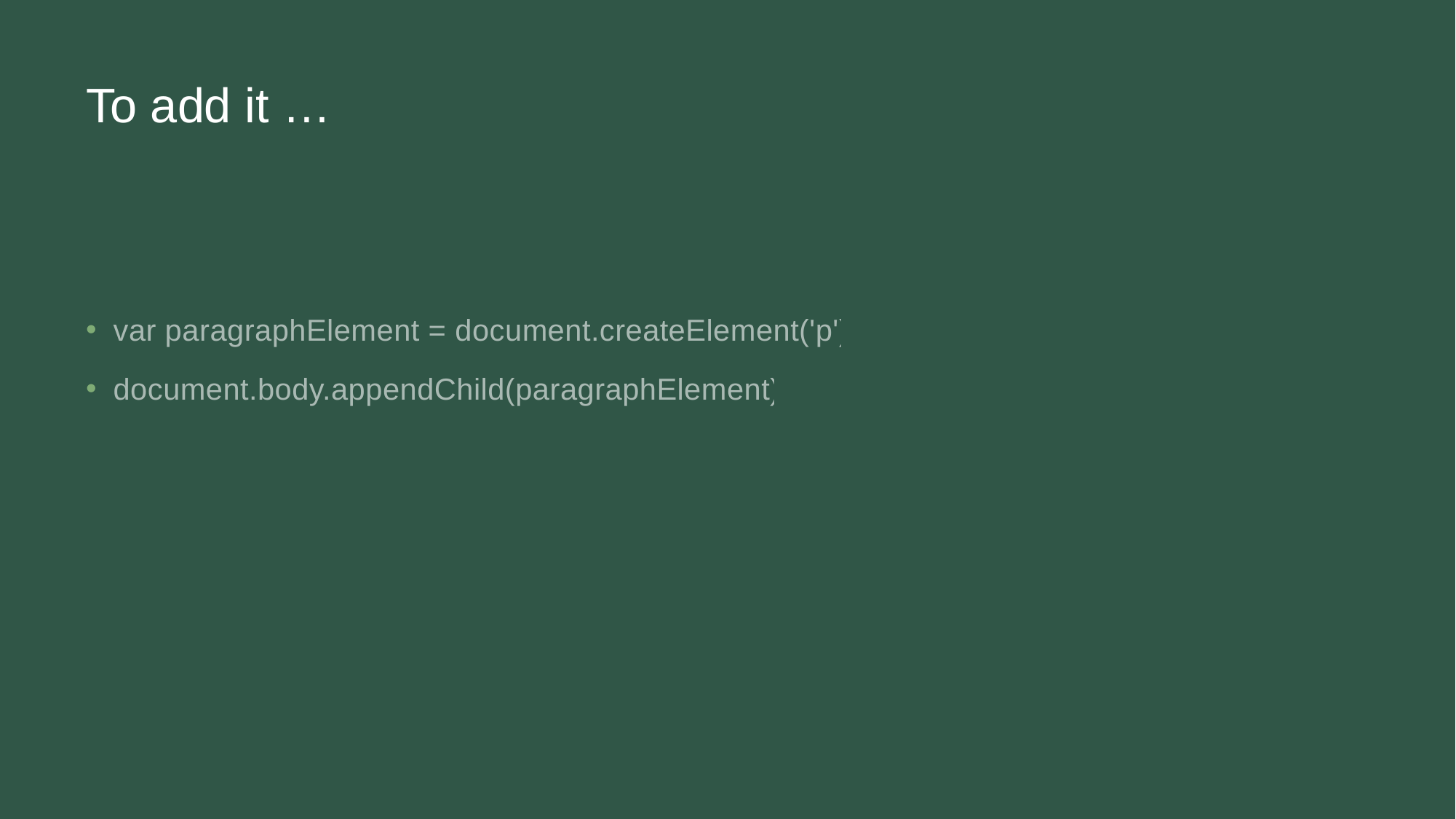

# To add it …
var paragraphElement = document.createElement('p');
document.body.appendChild(paragraphElement);